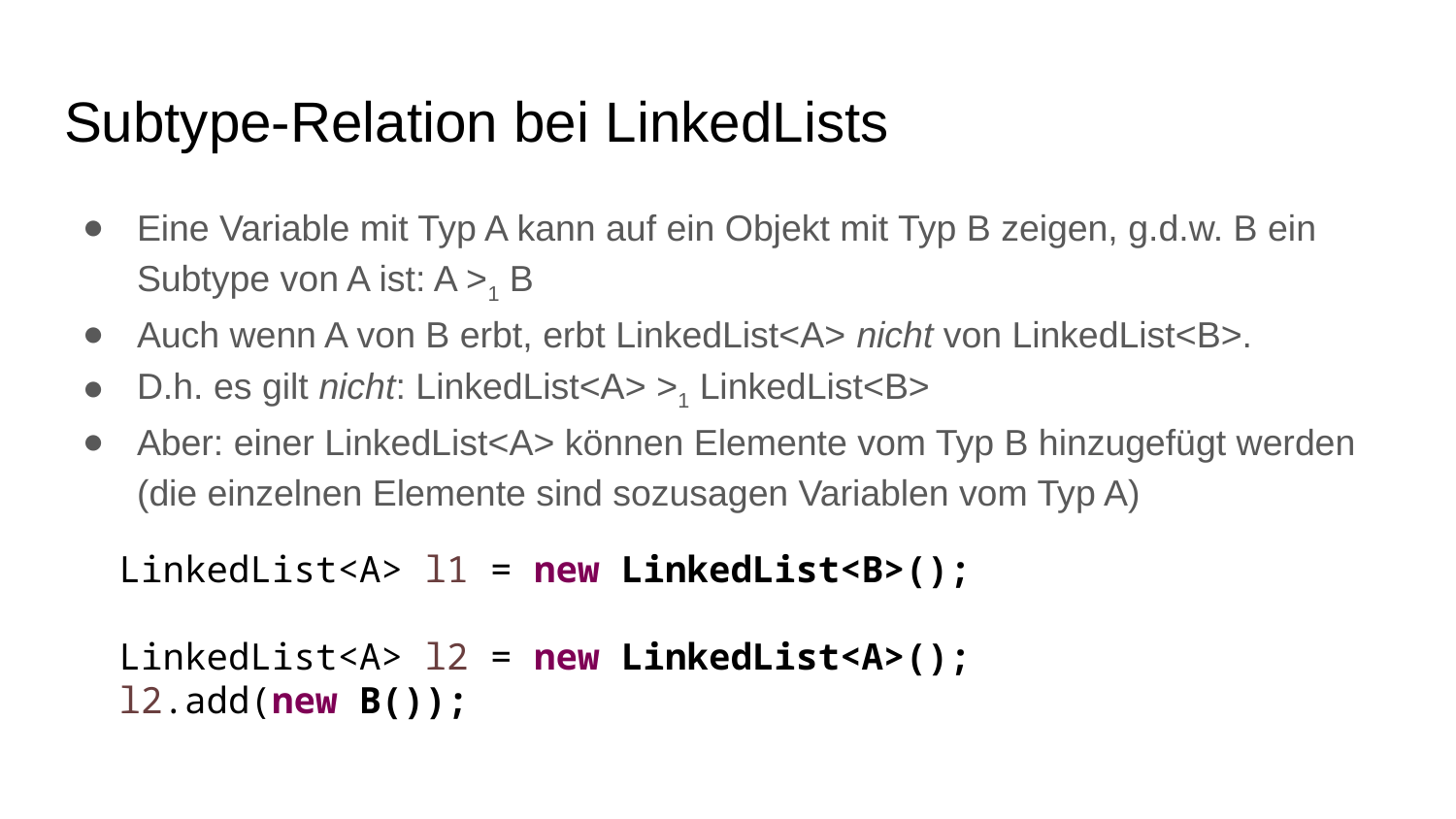

# Subtype-Relation bei LinkedLists
Eine Variable mit Typ A kann auf ein Objekt mit Typ B zeigen, g.d.w. B ein Subtype von A ist: A >1 B
Auch wenn A von B erbt, erbt LinkedList<A> nicht von LinkedList<B>.
D.h. es gilt nicht: LinkedList<A> >1 LinkedList<B>
Aber: einer LinkedList<A> können Elemente vom Typ B hinzugefügt werden (die einzelnen Elemente sind sozusagen Variablen vom Typ A)
LinkedList<A> l1 = new LinkedList<B>();

LinkedList<A> l2 = new LinkedList<A>();
l2.add(new B());